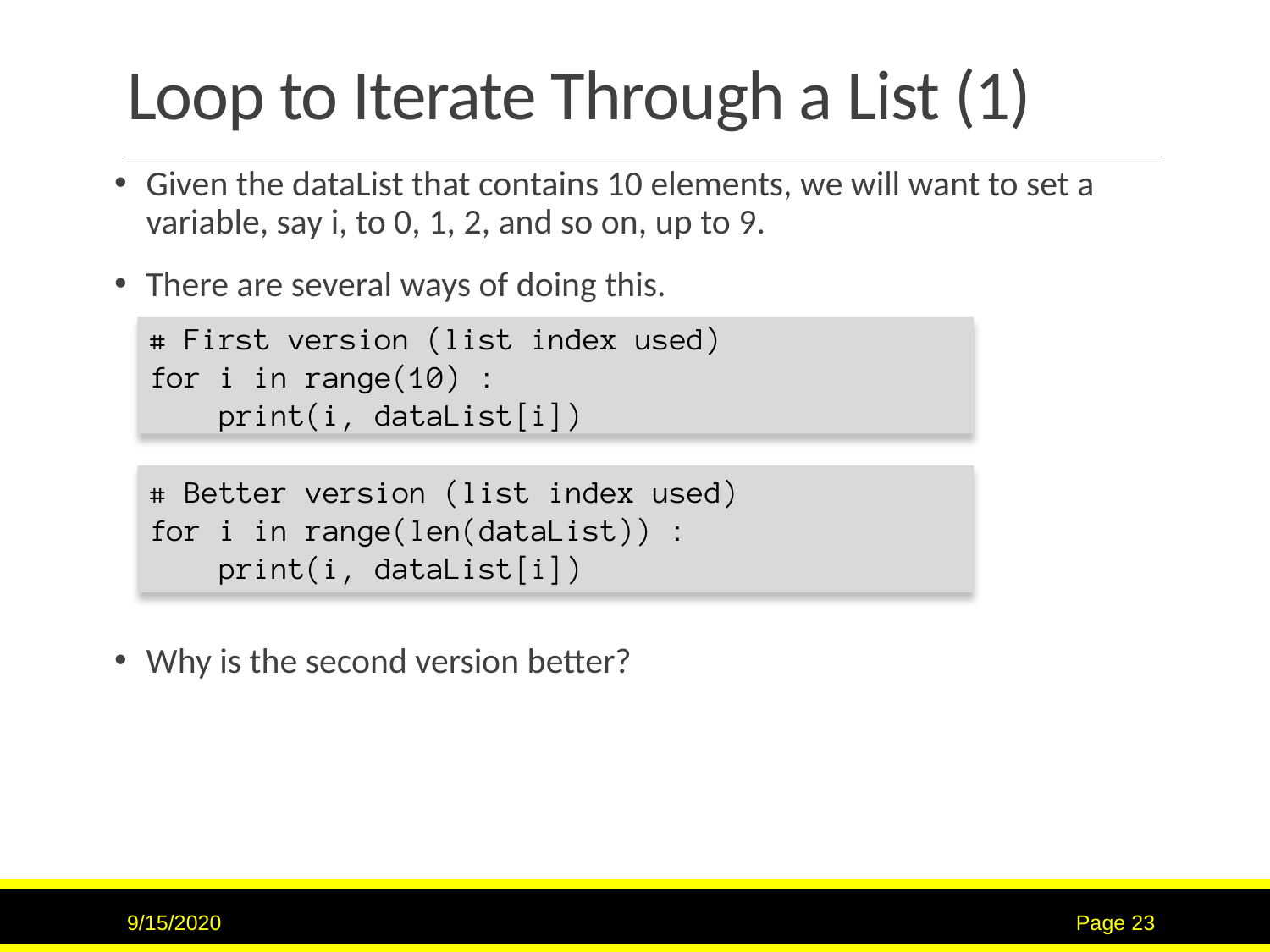

# Loop to Iterate Through a List (1)
Given the dataList that contains 10 elements, we will want to set a variable, say i, to 0, 1, 2, and so on, up to 9.
There are several ways of doing this.

Why is the second version better?

# First version (list index used)
for i in range(10) :
    print(i, dataList[i])
# Better version (list index used)
for i in range(len(dataList)) :
    print(i, dataList[i])
9/15/2020
Page 23